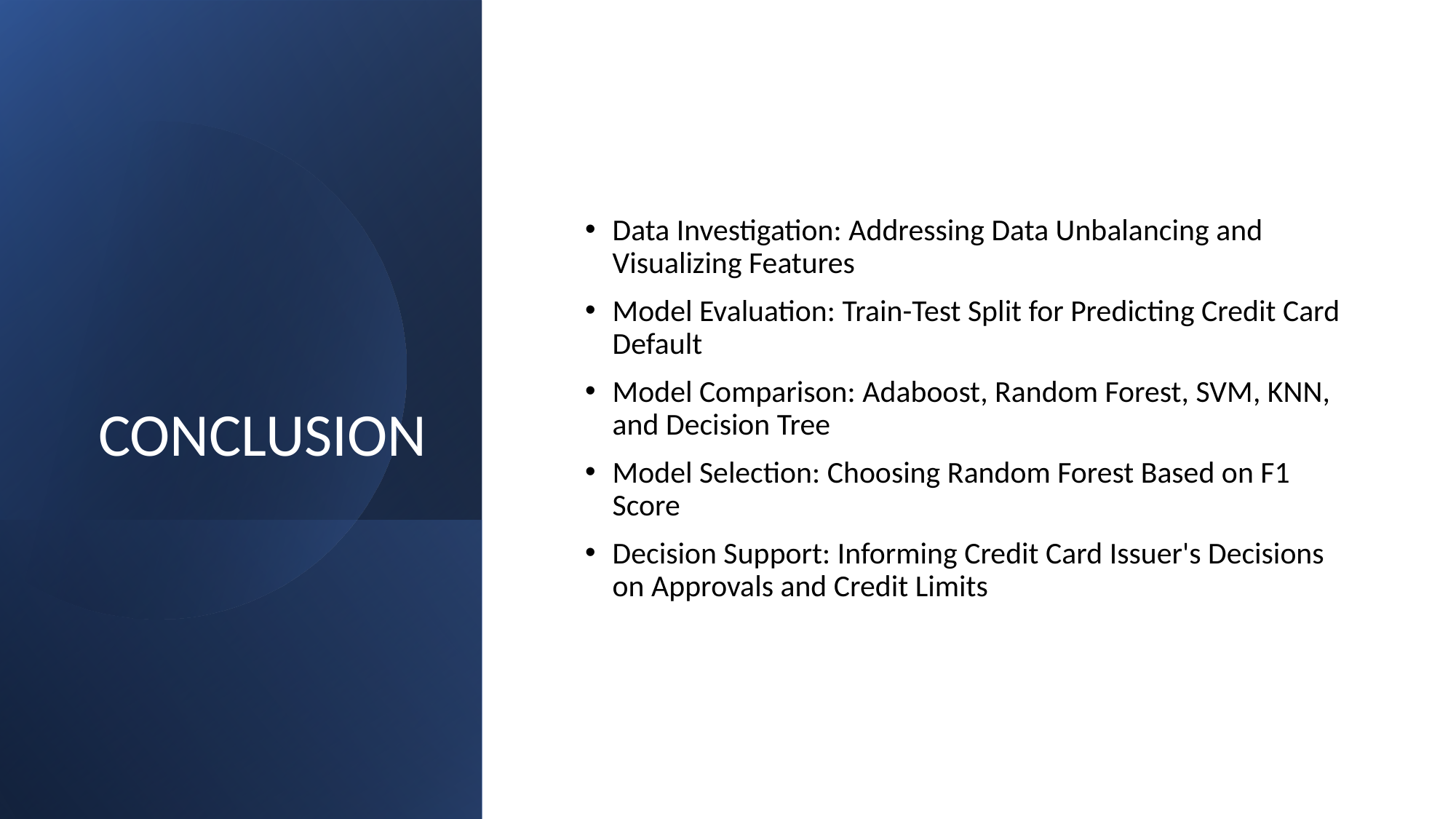

# CONCLUSION
Data Investigation: Addressing Data Unbalancing and Visualizing Features
Model Evaluation: Train-Test Split for Predicting Credit Card Default
Model Comparison: Adaboost, Random Forest, SVM, KNN, and Decision Tree
Model Selection: Choosing Random Forest Based on F1 Score
Decision Support: Informing Credit Card Issuer's Decisions on Approvals and Credit Limits